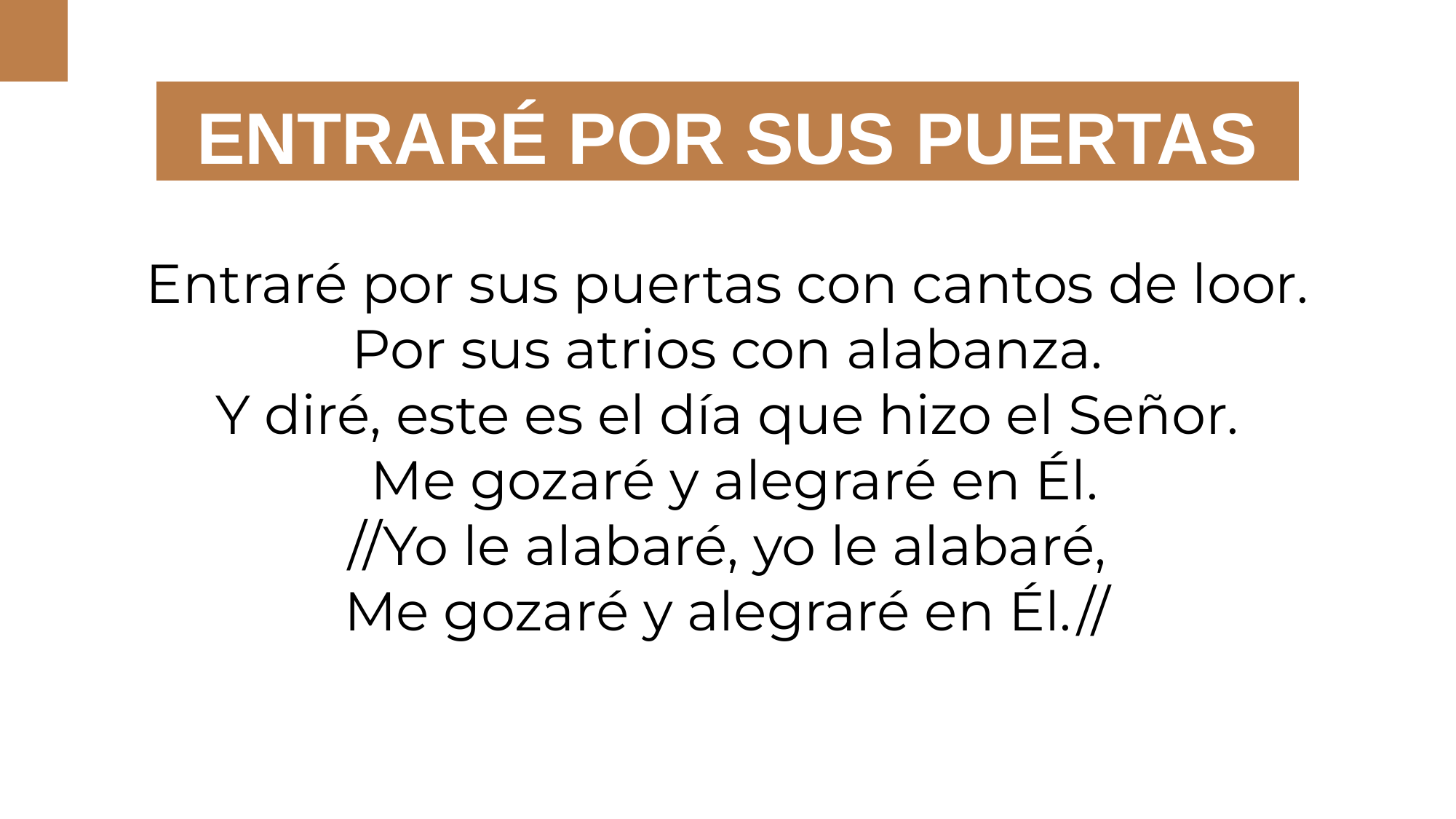

ENTRARÉ POR SUS PUERTAS
Entraré por sus puertas con cantos de loor.
Por sus atrios con alabanza.
Y diré, este es el día que hizo el Señor.
 Me gozaré y alegraré en Él.
//Yo le alabaré, yo le alabaré,
Me gozaré y alegraré en Él.//